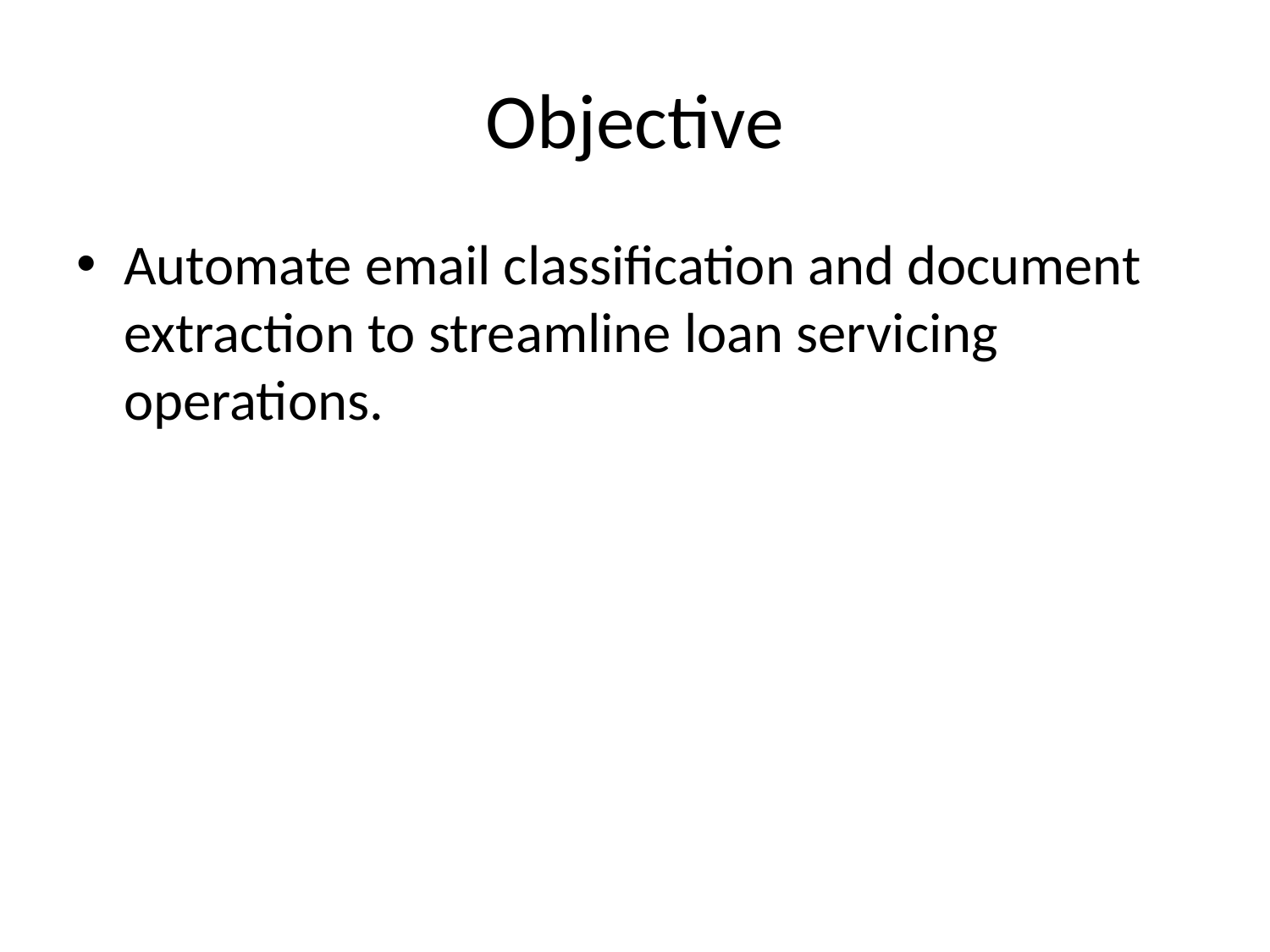

# Objective
Automate email classification and document extraction to streamline loan servicing operations.